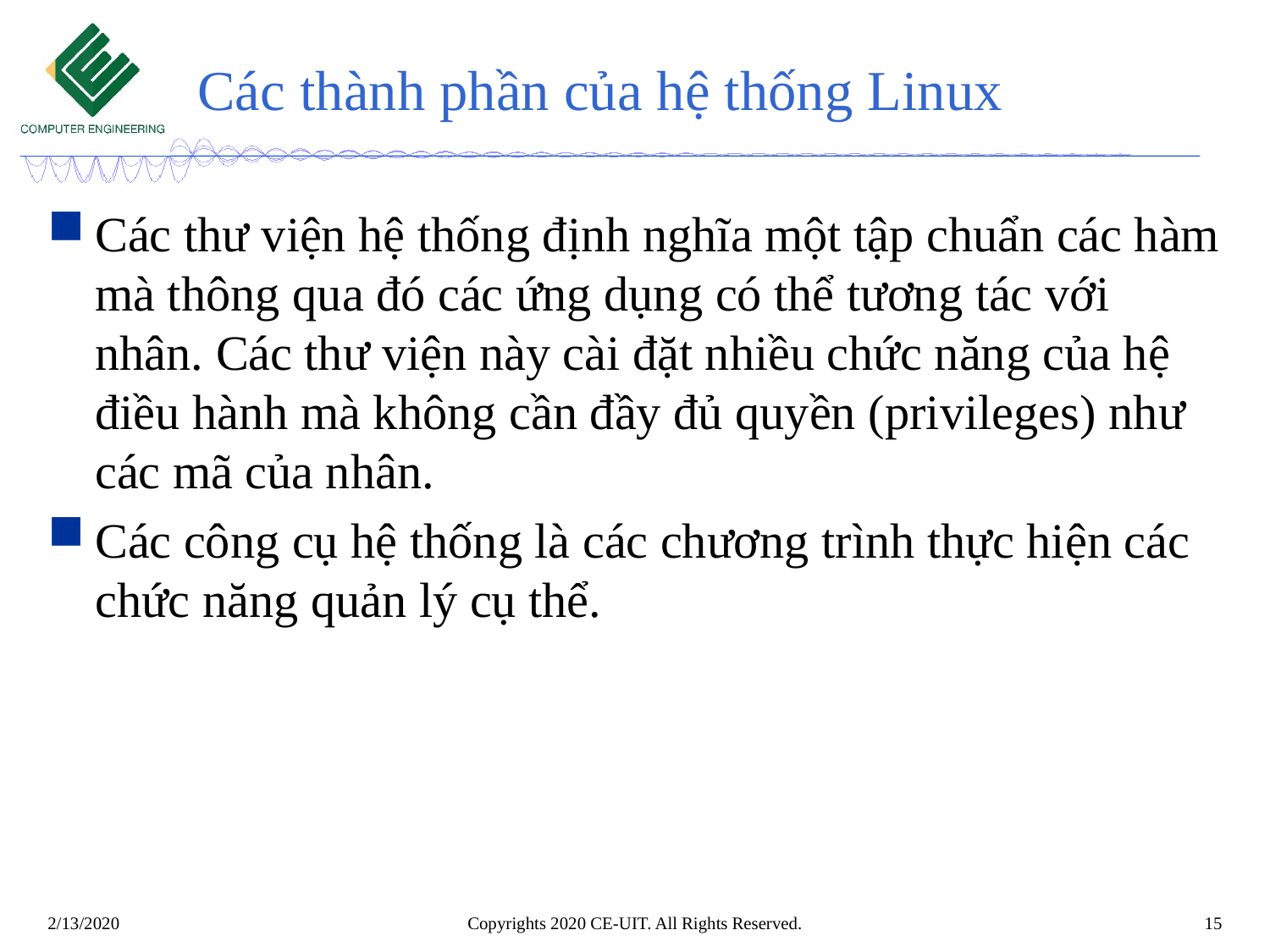

# Các thành phần của hệ thống Linux
Các thư viện hệ thống định nghĩa một tập chuẩn các hàm mà thông qua đó các ứng dụng có thể tương tác với nhân. Các thư viện này cài đặt nhiều chức năng của hệ điều hành mà không cần đầy đủ quyền (privileges) như các mã của nhân.
Các công cụ hệ thống là các chương trình thực hiện các chức năng quản lý cụ thể.

Copyrights 2020 CE-UIT. All Rights Reserved.
15
2/13/2020